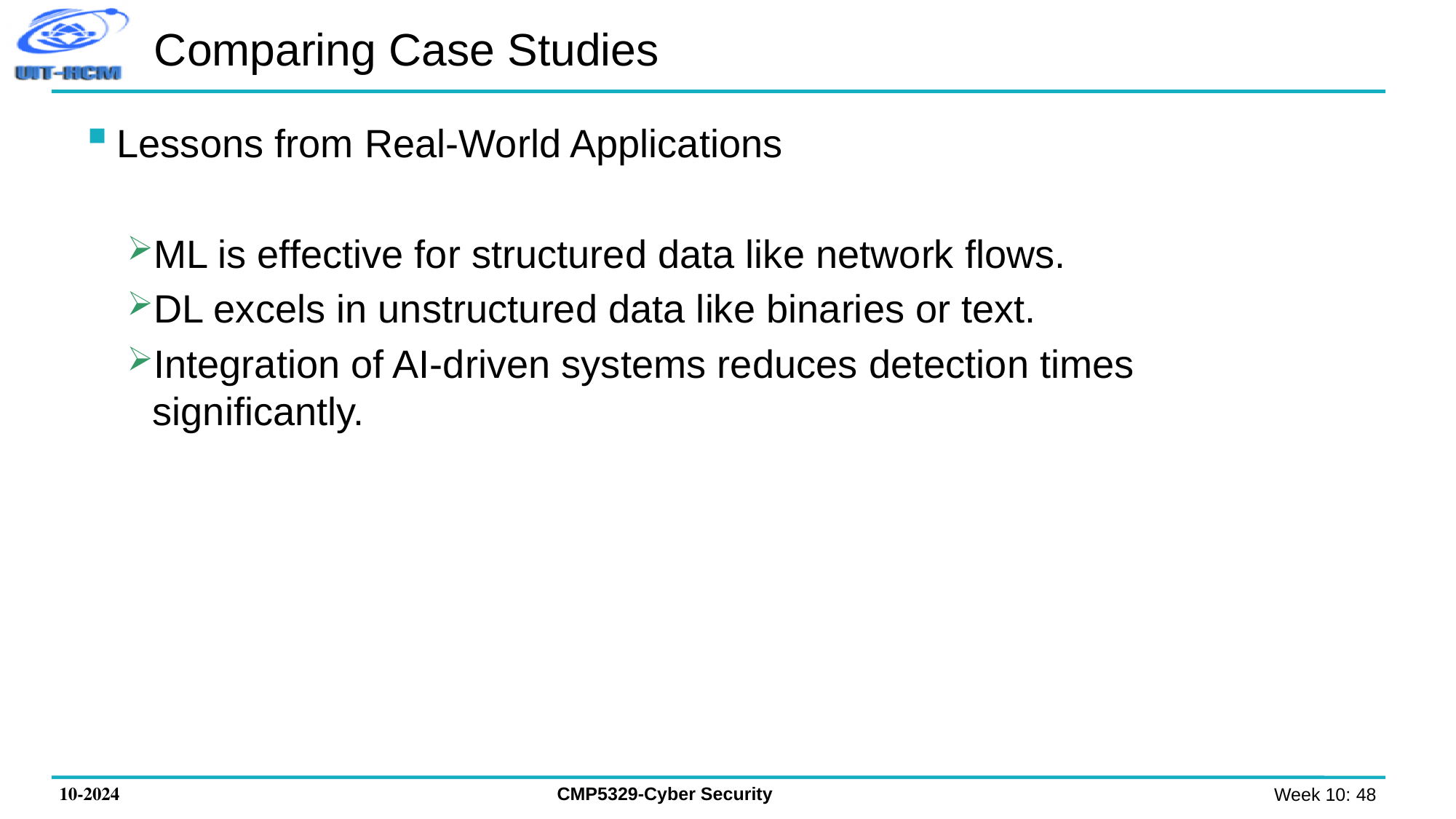

# Comparing Case Studies
Lessons from Real-World Applications

ML is effective for structured data like network flows.
DL excels in unstructured data like binaries or text.
Integration of AI-driven systems reduces detection times significantly.